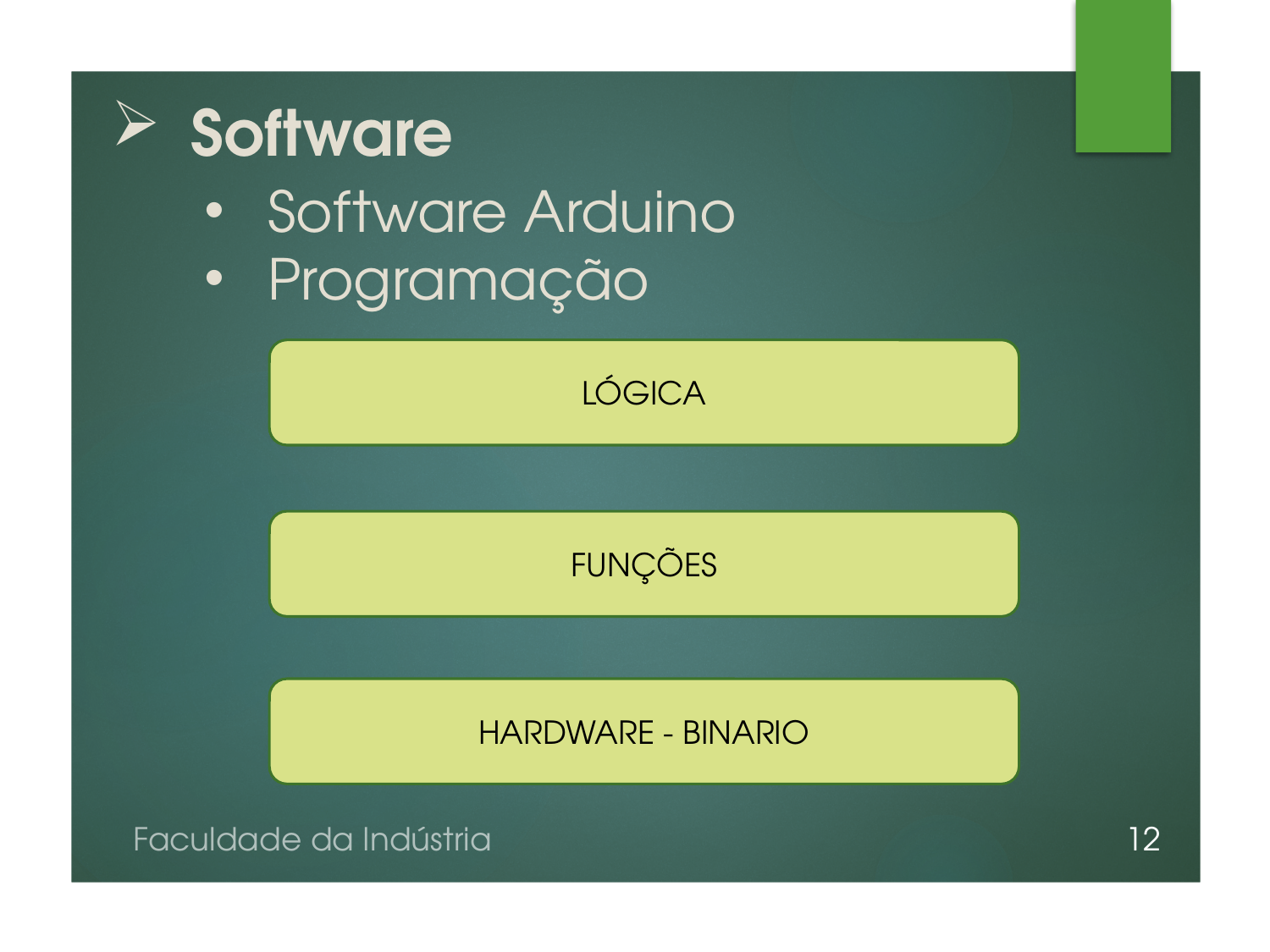

Software

Software Arduino
Programação
LÓGICA
FUNÇÕES
HARDWARE - BINARIO
12
Faculdade da Indústria